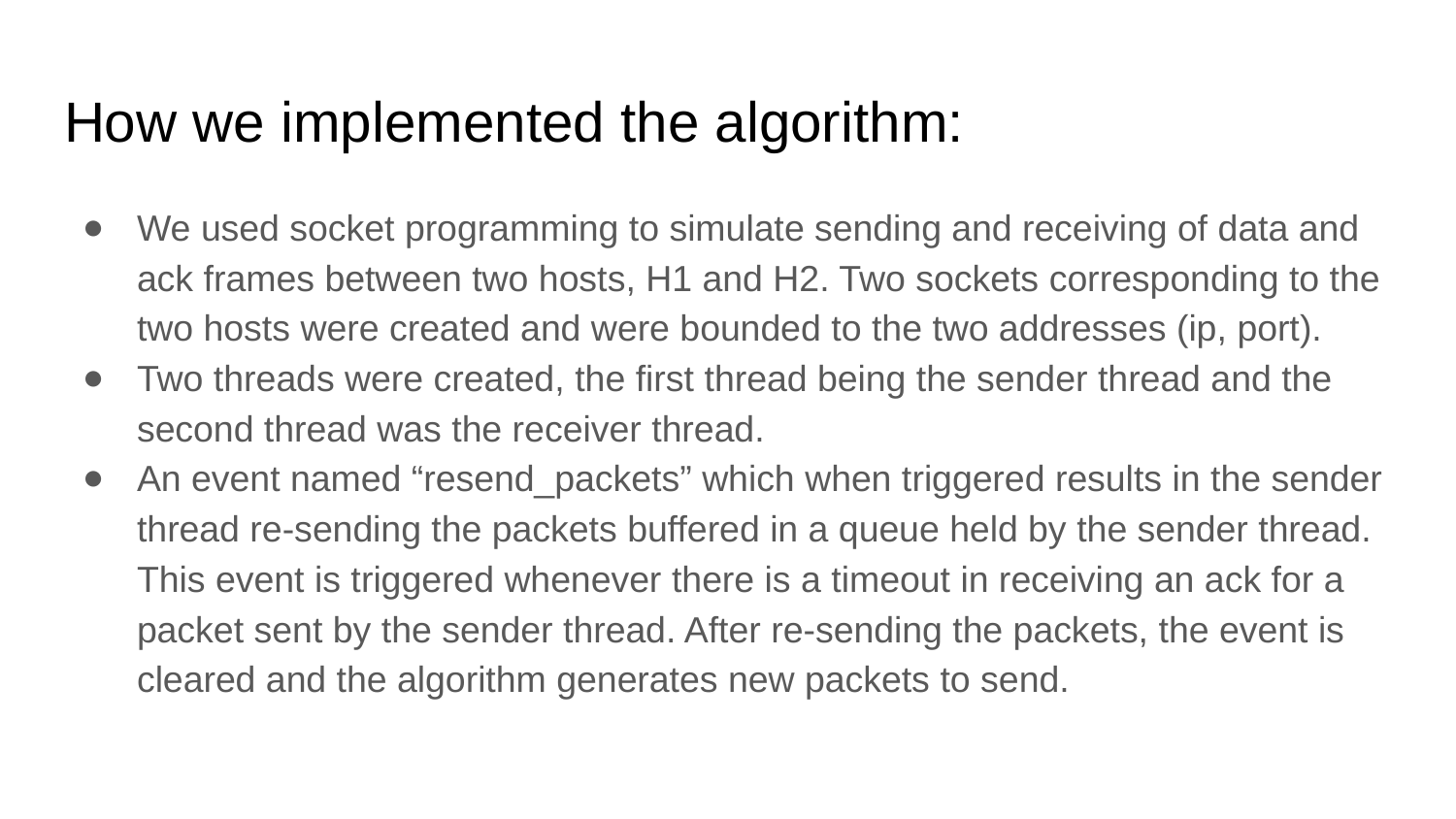

# How we implemented the algorithm:
We used socket programming to simulate sending and receiving of data and ack frames between two hosts, H1 and H2. Two sockets corresponding to the two hosts were created and were bounded to the two addresses (ip, port).
Two threads were created, the first thread being the sender thread and the second thread was the receiver thread.
An event named “resend_packets” which when triggered results in the sender thread re-sending the packets buffered in a queue held by the sender thread. This event is triggered whenever there is a timeout in receiving an ack for a packet sent by the sender thread. After re-sending the packets, the event is cleared and the algorithm generates new packets to send.